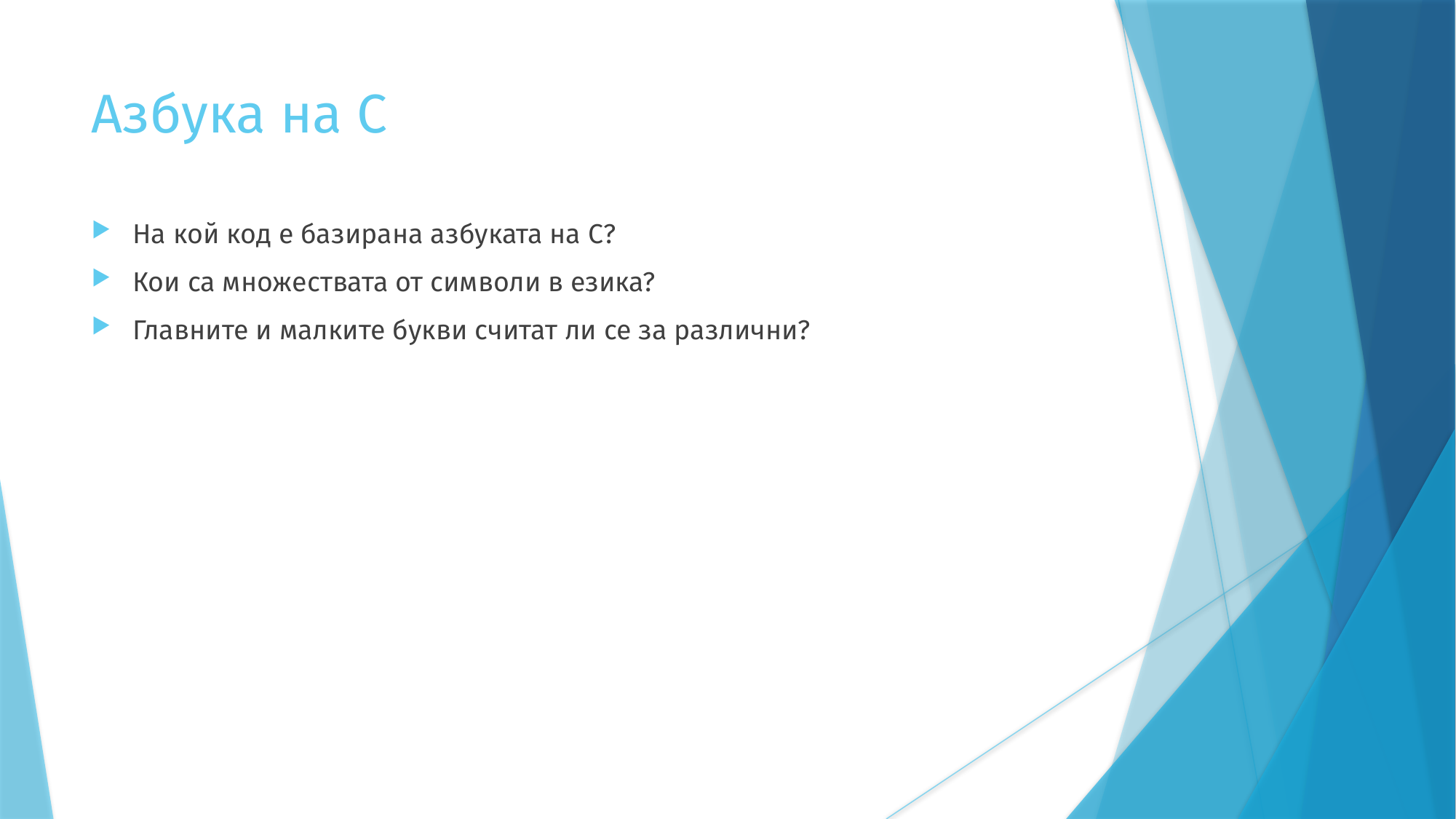

Азбука на C
На кой код е базирана азбуката на C?
Кои са множествата от символи в езика?
Главните и малките букви считат ли се за различни?